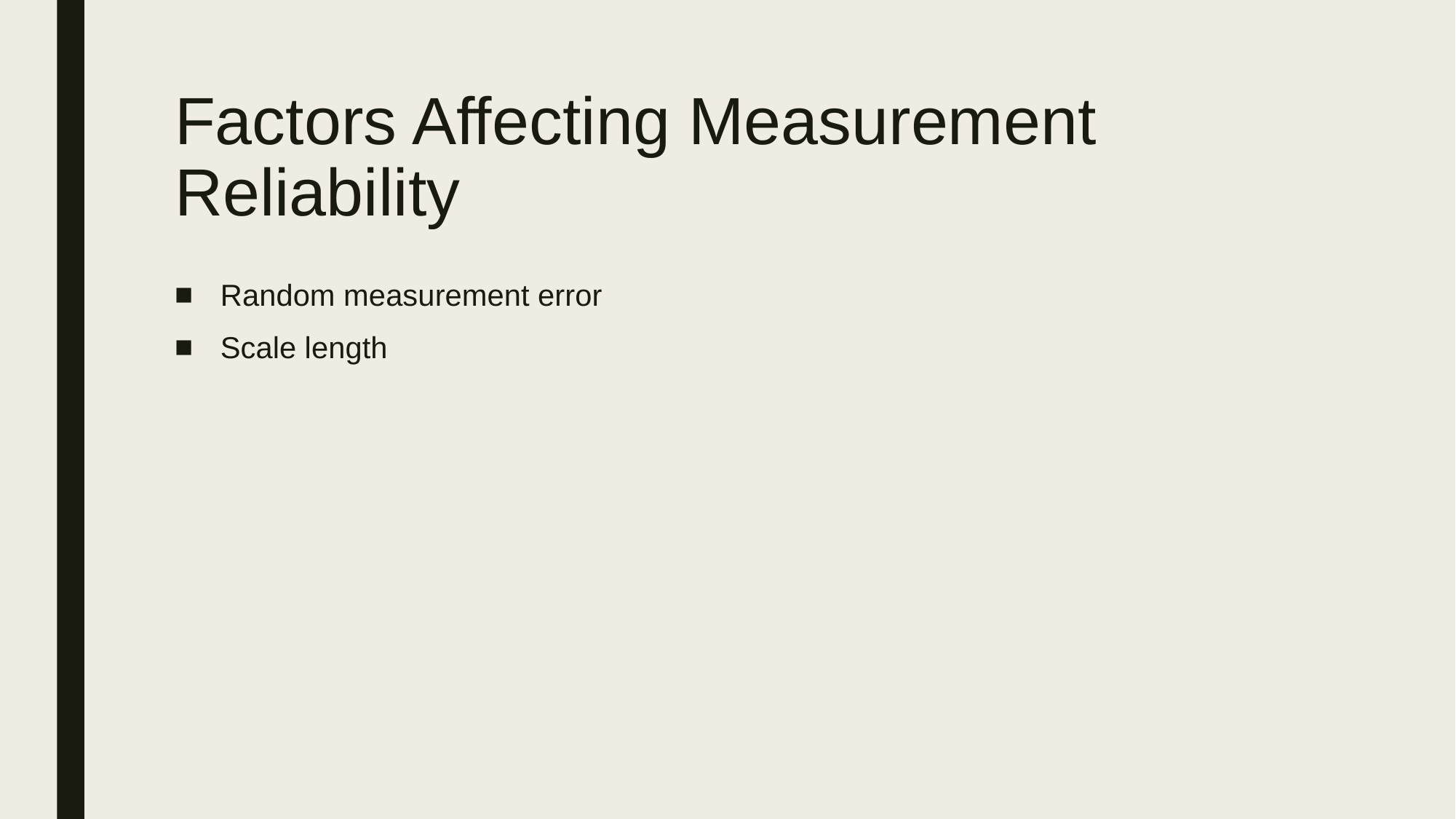

# Factors Affecting Measurement Reliability
Random measurement error
Scale length